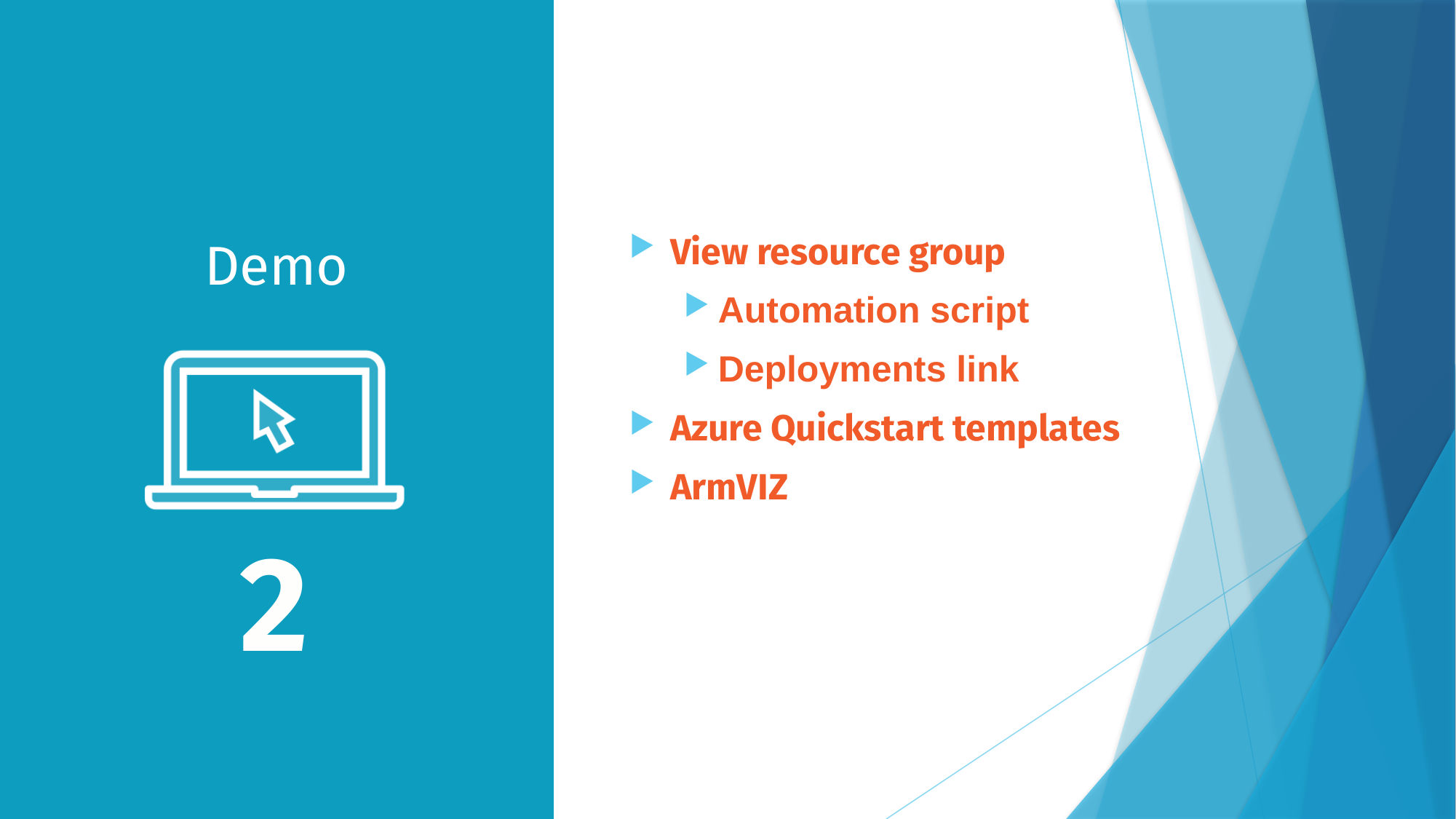

View resource group
Automation script
Deployments link
Azure Quickstart templates
ArmVIZ

2